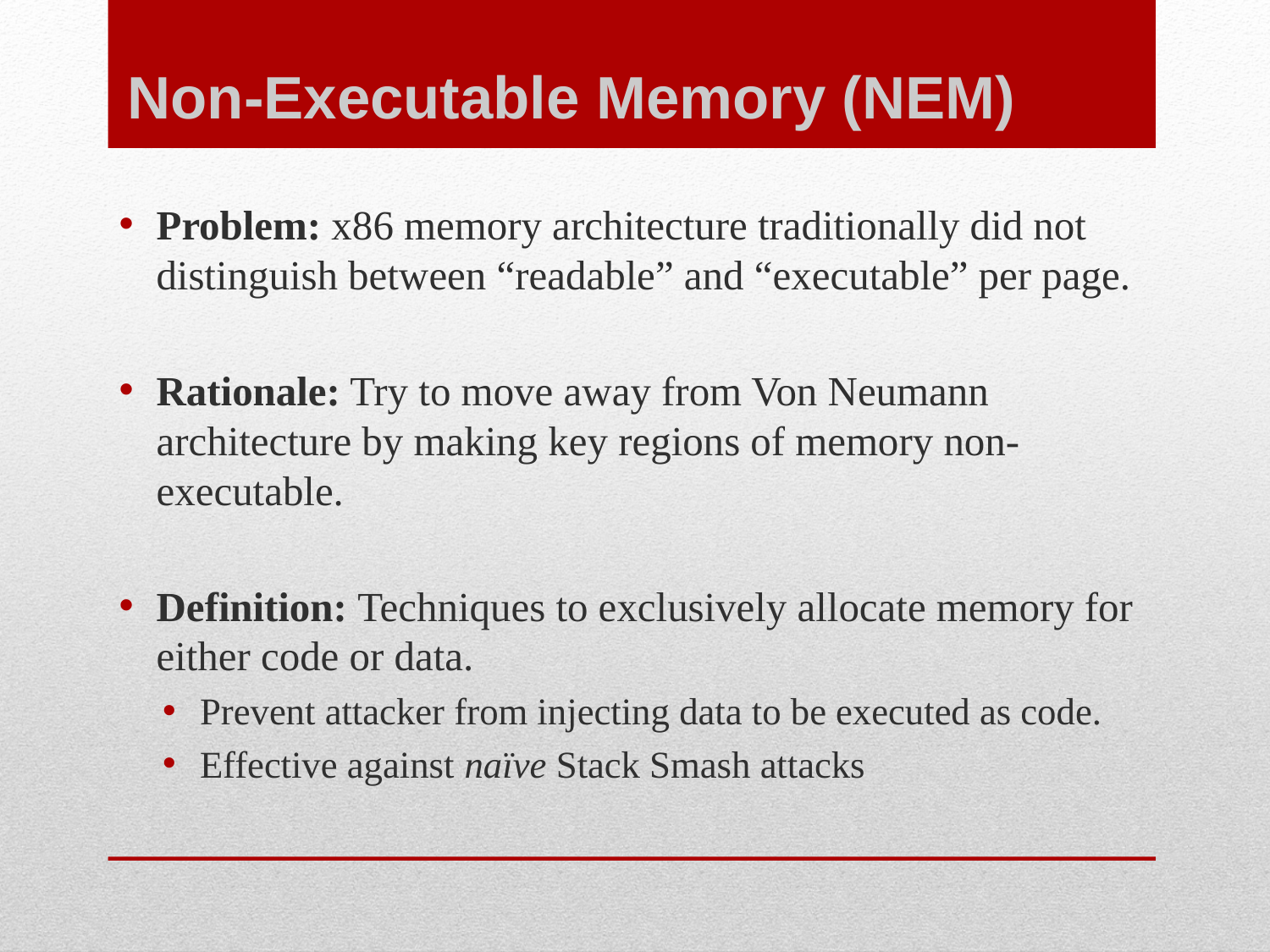

# Non-Executable Memory (NEM)
Problem: x86 memory architecture traditionally did not distinguish between “readable” and “executable” per page.

Rationale: Try to move away from Von Neumann architecture by making key regions of memory non-executable.

Definition: Techniques to exclusively allocate memory for either code or data.
Prevent attacker from injecting data to be executed as code.
Effective against naïve Stack Smash attacks